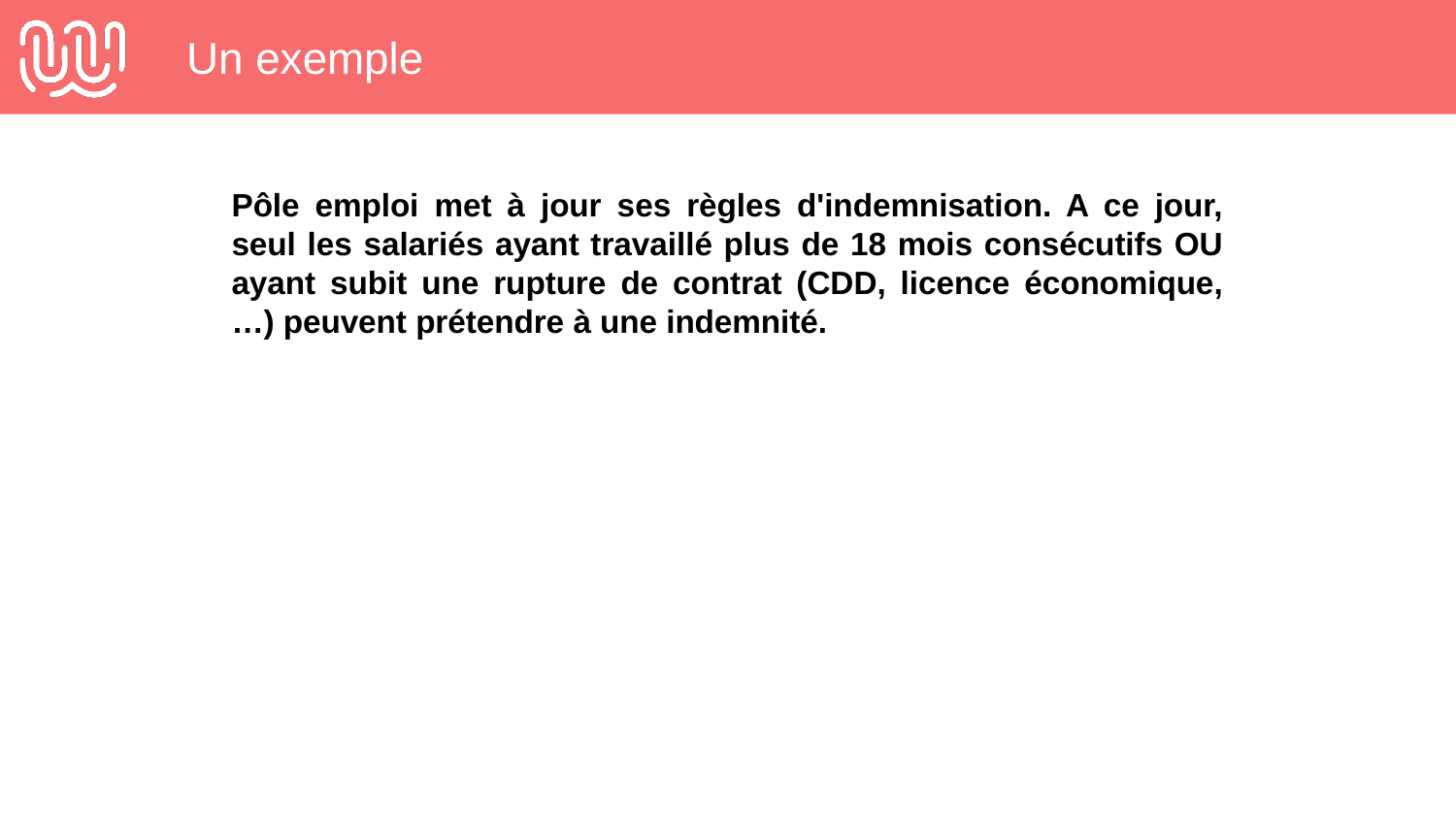

# Un exemple
Pôle emploi met à jour ses règles d'indemnisation. A ce jour, seul les salariés ayant travaillé plus de 18 mois consécutifs OU ayant subit une rupture de contrat (CDD, licence économique, …) peuvent prétendre à une indemnité.